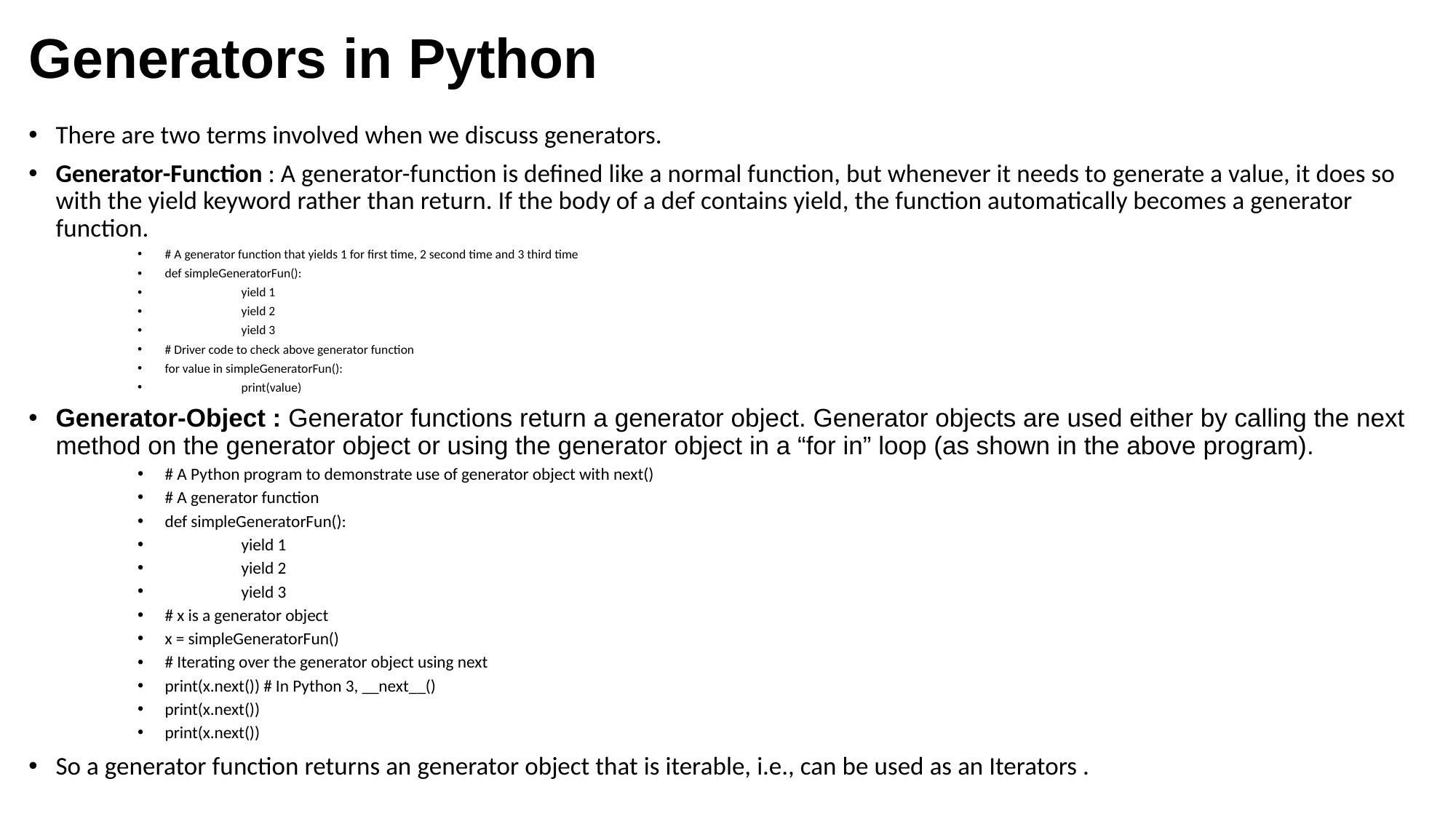

# Generators in Python
There are two terms involved when we discuss generators.
Generator-Function : A generator-function is defined like a normal function, but whenever it needs to generate a value, it does so with the yield keyword rather than return. If the body of a def contains yield, the function automatically becomes a generator function.
# A generator function that yields 1 for first time, 2 second time and 3 third time
def simpleGeneratorFun():
	yield 1
	yield 2
	yield 3
# Driver code to check above generator function
for value in simpleGeneratorFun():
	print(value)
Generator-Object : Generator functions return a generator object. Generator objects are used either by calling the next method on the generator object or using the generator object in a “for in” loop (as shown in the above program).
# A Python program to demonstrate use of generator object with next()
# A generator function
def simpleGeneratorFun():
	yield 1
	yield 2
	yield 3
# x is a generator object
x = simpleGeneratorFun()
# Iterating over the generator object using next
print(x.next()) # In Python 3, __next__()
print(x.next())
print(x.next())
So a generator function returns an generator object that is iterable, i.e., can be used as an Iterators .